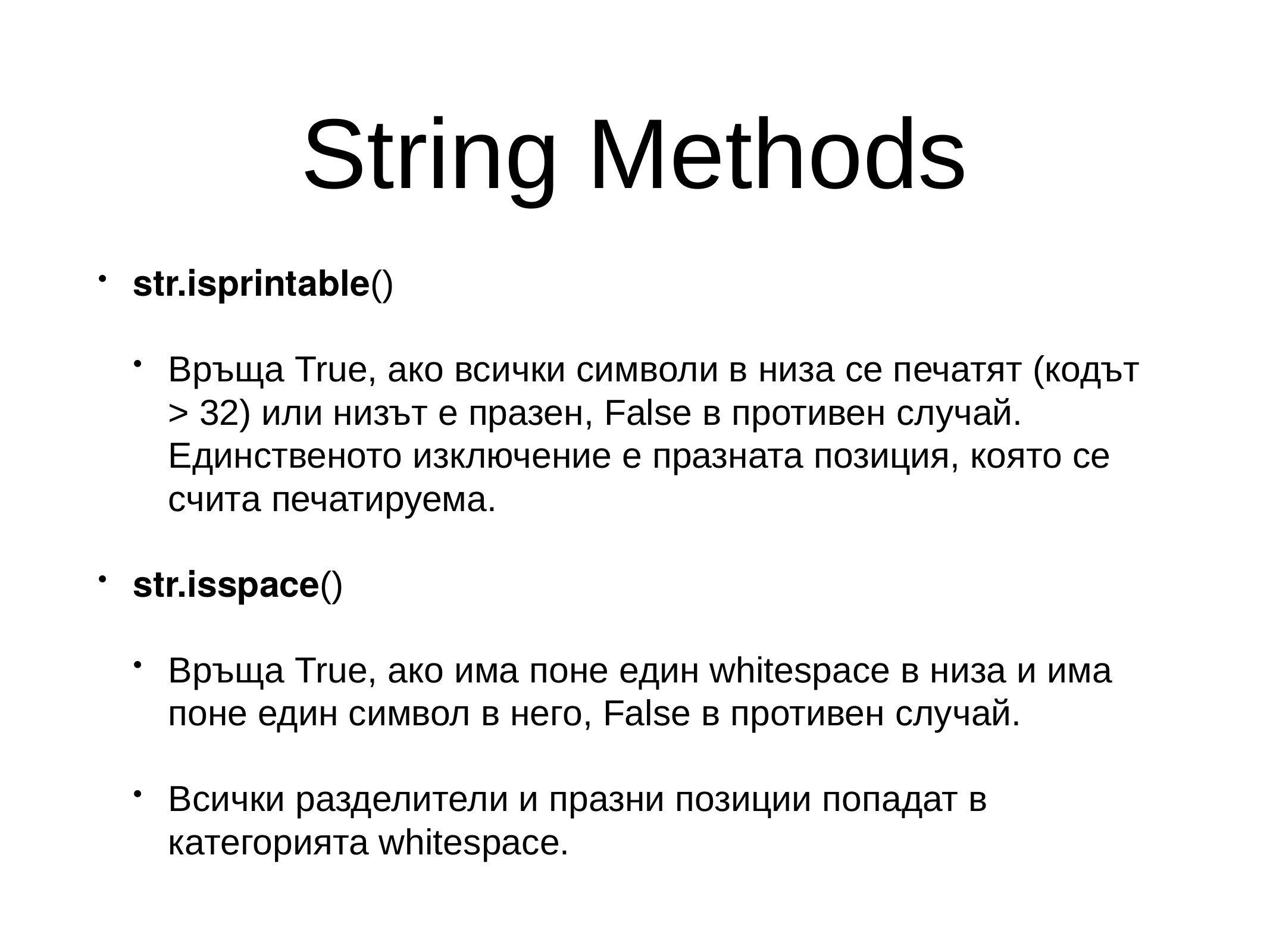

# String Methods
str.isprintable()
Връща True, ако всички символи в низа се печатят (кодът > 32) или низът е празен, False в противен случай. Единственото изключение е празната позиция, която се счита печатируема.
str.isspace()
Връща True, ако има поне един whitespace в низа и има поне един символ в него, False в противен случай.
Всички разделители и празни позиции попадат в категорията whitespace.